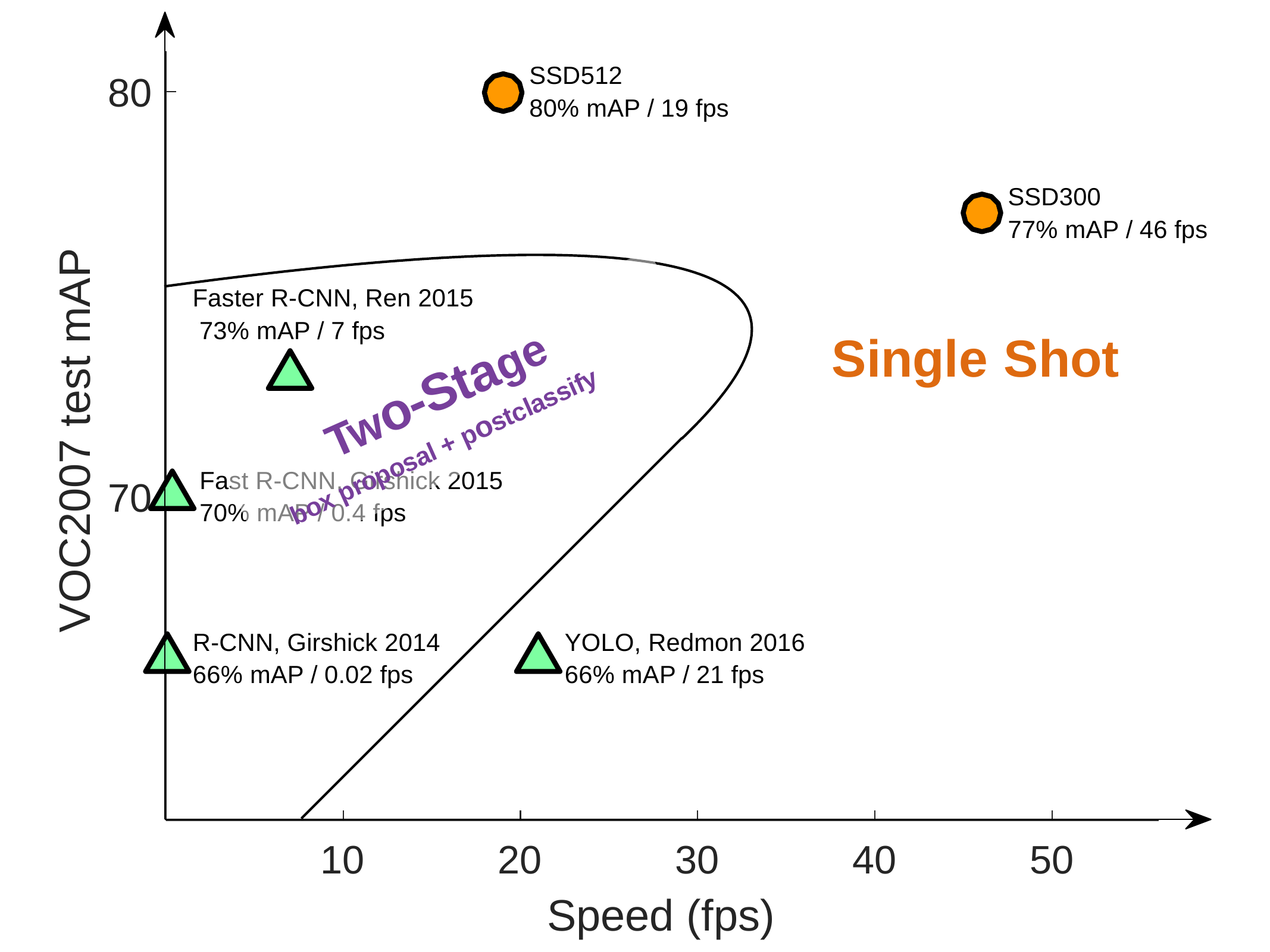

SSD512
80% mAP / 19 fps
80

SSD300
77% mAP / 46 fps

VOC2007 test mAP

Faster R-CNN, Ren 2015  73% mAP / 7 fps
Single	Shot

Two-Stage
box proposal + postclassify

Fast R-CNN, Girshick 2015

70

70% mAP / 0.4 fps
R-CNN, Girshick 2014
YOLO, Redmon 2016

66% mAP / 0.02 fps
66% mAP / 21 fps

10
20
30
Speed (fps)
40
50